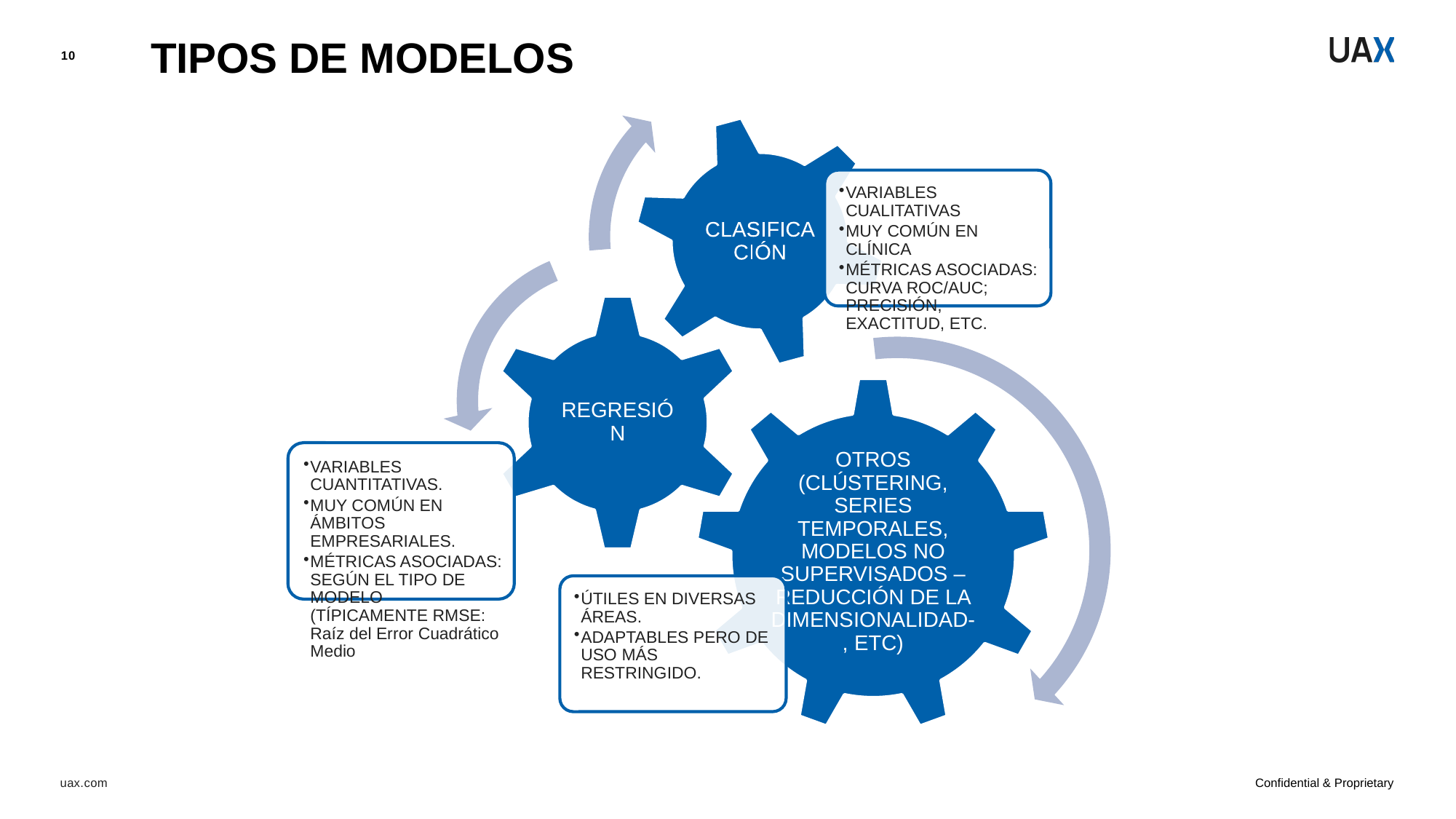

TIPOS DE MODELOS
10
OTROS (CLÚSTERING, SERIES TEMPORALES, MODELOS NO SUPERVISADOS – REDUCCIÓN DE LA DIMENSIONALIDAD-, ETC)
ÚTILES EN DIVERSAS ÁREAS.
ADAPTABLES PERO DE USO MÁS RESTRINGIDO.
REGRESIÓN
VARIABLES CUANTITATIVAS.
MUY COMÚN EN ÁMBITOS EMPRESARIALES.
MÉTRICAS ASOCIADAS: SEGÚN EL TIPO DE MODELO (TÍPICAMENTE RMSE: Raíz del Error Cuadrático Medio
CLASIFICACIÓN
VARIABLES CUALITATIVAS
MUY COMÚN EN CLÍNICA
MÉTRICAS ASOCIADAS: CURVA ROC/AUC; PRECISIÓN, EXACTITUD, ETC.